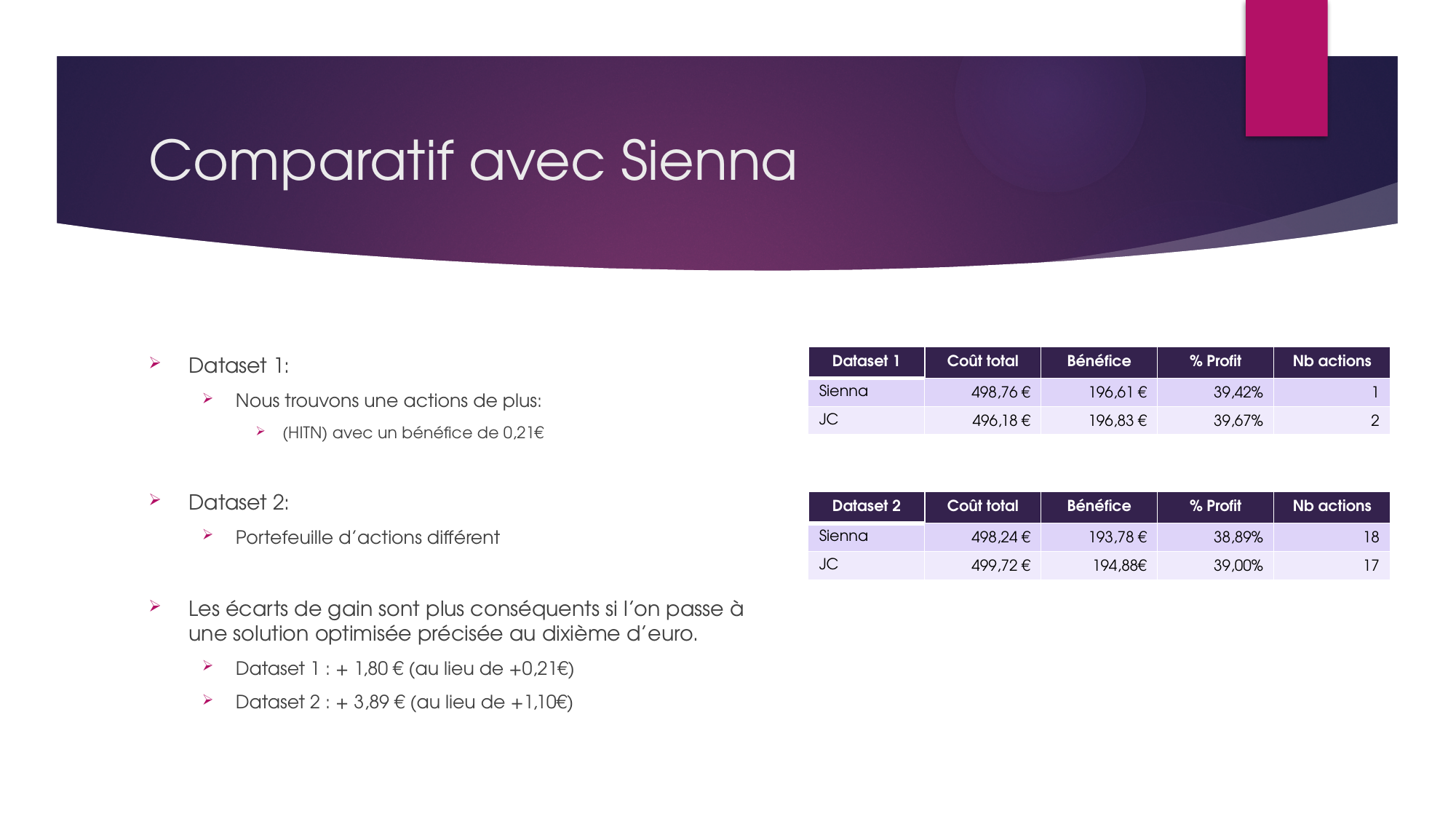

# Comparatif avec Sienna

Dataset 1:
Nous trouvons une actions de plus:
(HITN) avec un bénéfice de 0,21€

Dataset 2:
Portefeuille d’actions différent

Les écarts de gain sont plus conséquents si l’on passe à une solution optimisée précisée au dixième d’euro.
Dataset 1 : + 1,80 € (au lieu de +0,21€)
Dataset 2 : + 3,89 € (au lieu de +1,10€)

| Dataset 1 | Coût total | Bénéfice | % Profit | Nb actions |
| --- | --- | --- | --- | --- |
| Sienna | 498,76 € | 196,61 € | 39,42% | 1 |
| JC | 496,18 € | 196,83 € | 39,67% | 2 |
| Dataset 2 | Coût total | Bénéfice | % Profit | Nb actions |
| --- | --- | --- | --- | --- |
| Sienna | 498,24 € | 193,78 € | 38,89% | 18 |
| JC | 499,72 € | 194,88€ | 39,00% | 17 |